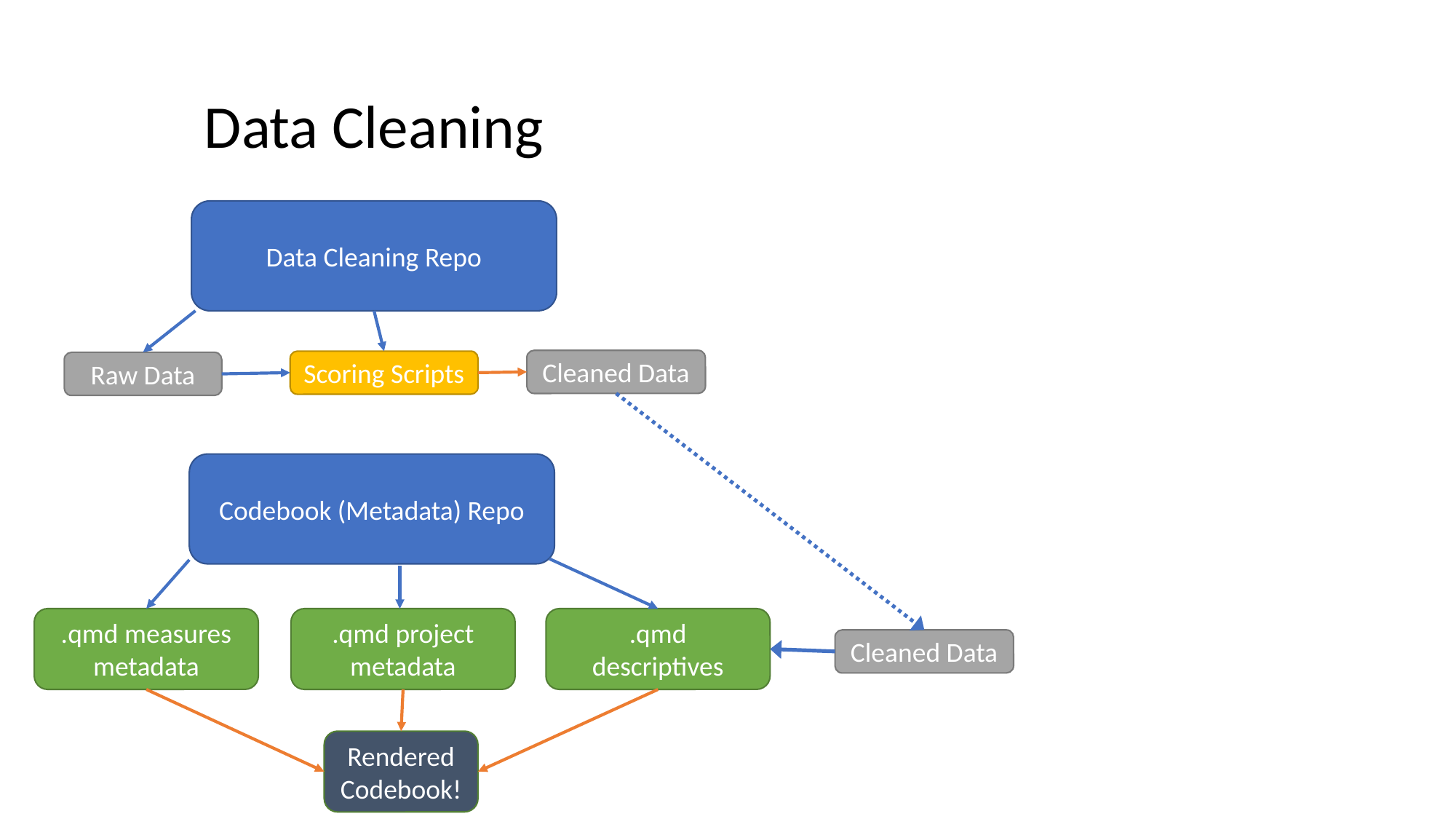

Data Cleaning
Data Cleaning Repo
Cleaned Data
Scoring Scripts
Raw Data
Codebook (Metadata) Repo
.qmd measures metadata
.qmd descriptives
.qmd project metadata
Cleaned Data
Rendered Codebook!